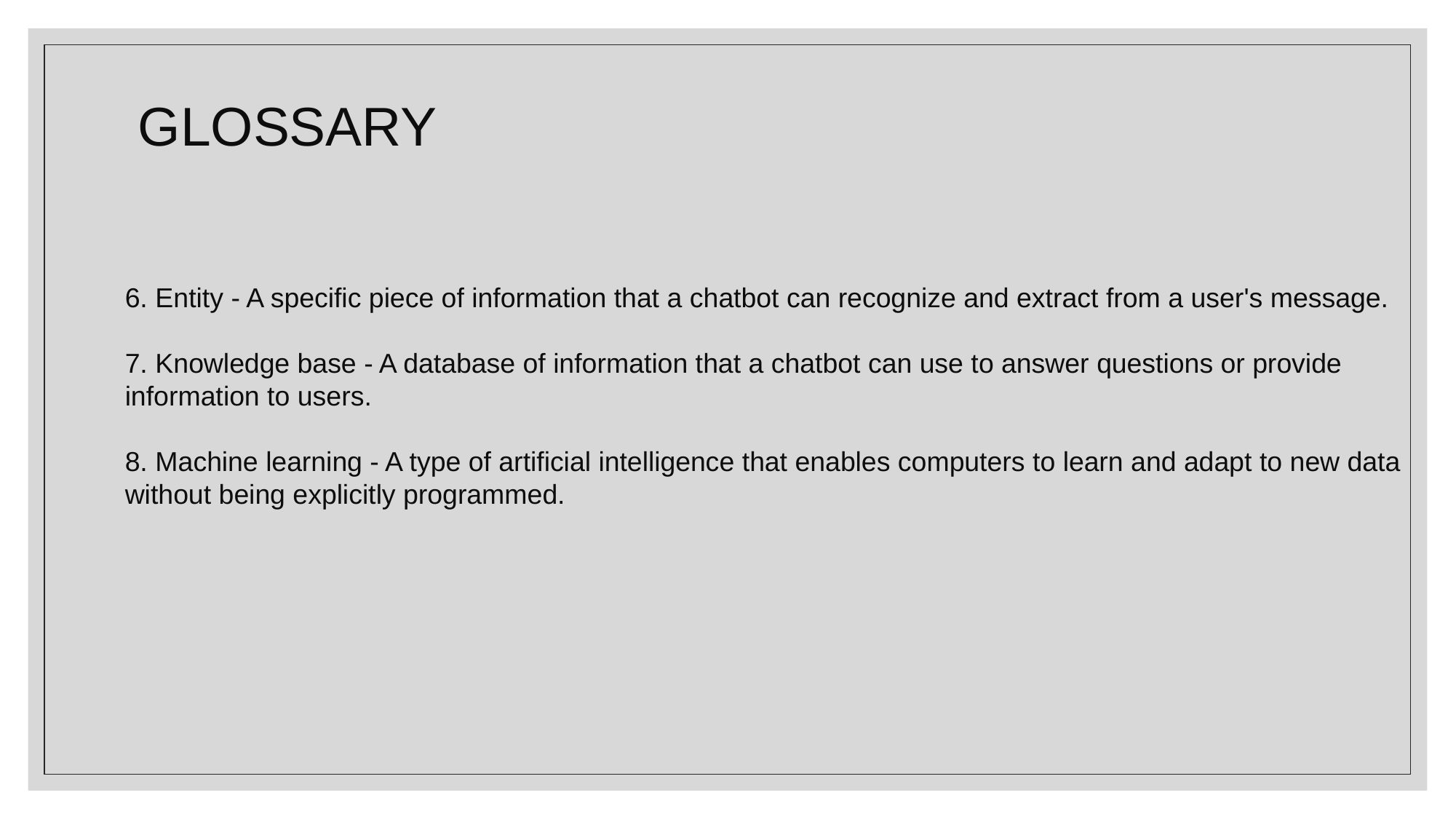

# GLOSSARY

6. Entity - A specific piece of information that a chatbot can recognize and extract from a user's message.

7. Knowledge base - A database of information that a chatbot can use to answer questions or provide information to users.

8. Machine learning - A type of artificial intelligence that enables computers to learn and adapt to new data without being explicitly programmed.